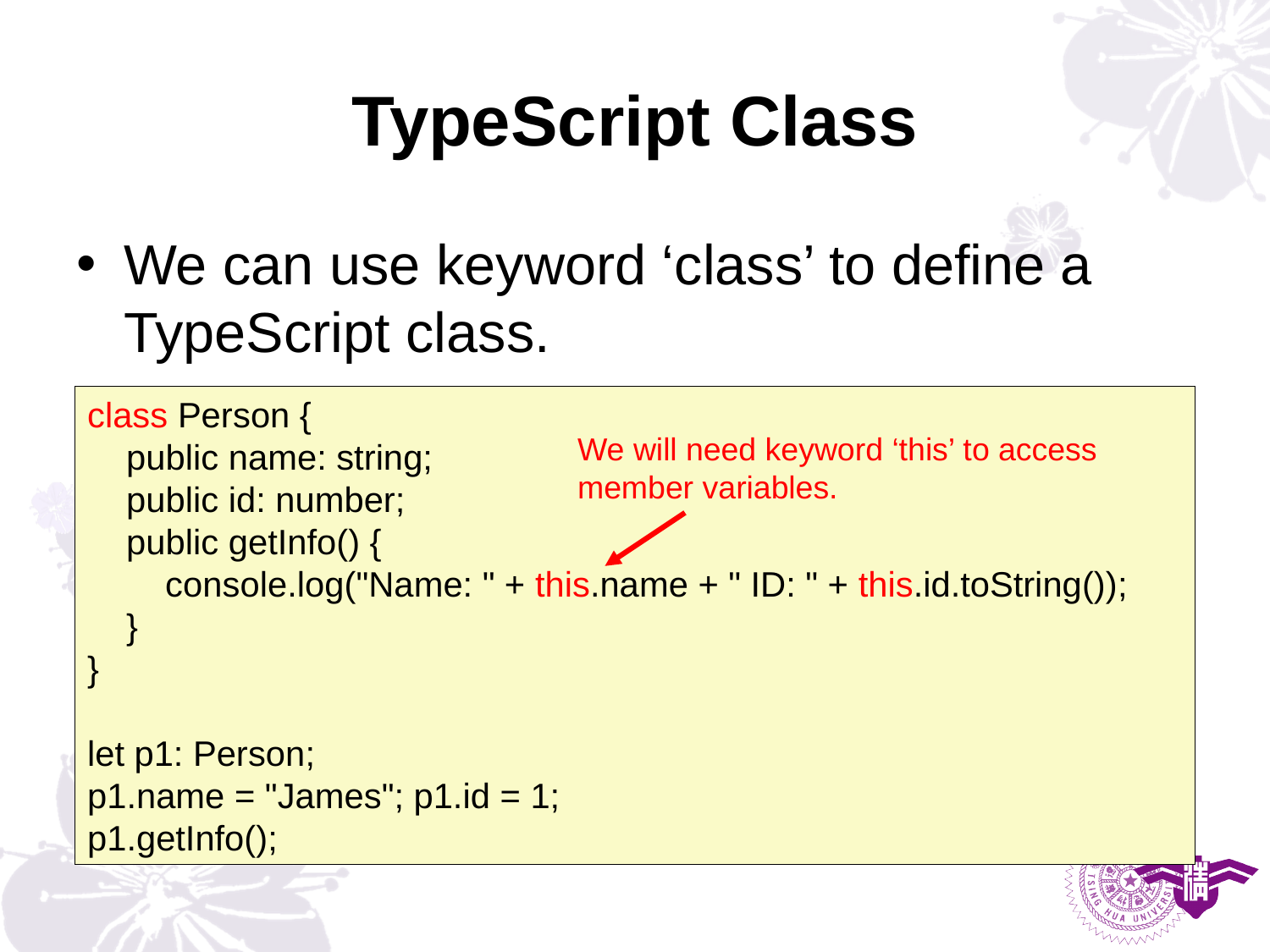

# TypeScript Class
We can use keyword ‘class’ to define a  TypeScript class.
class Person {
    public name: string;
    public id: number;
    public getInfo() {
        console.log("Name: " + this.name + " ID: " + this.id.toString());
    }
}
let p1: Person;
p1.name = "James"; p1.id = 1;
p1.getInfo();
We will need keyword ‘this’ to access member variables.